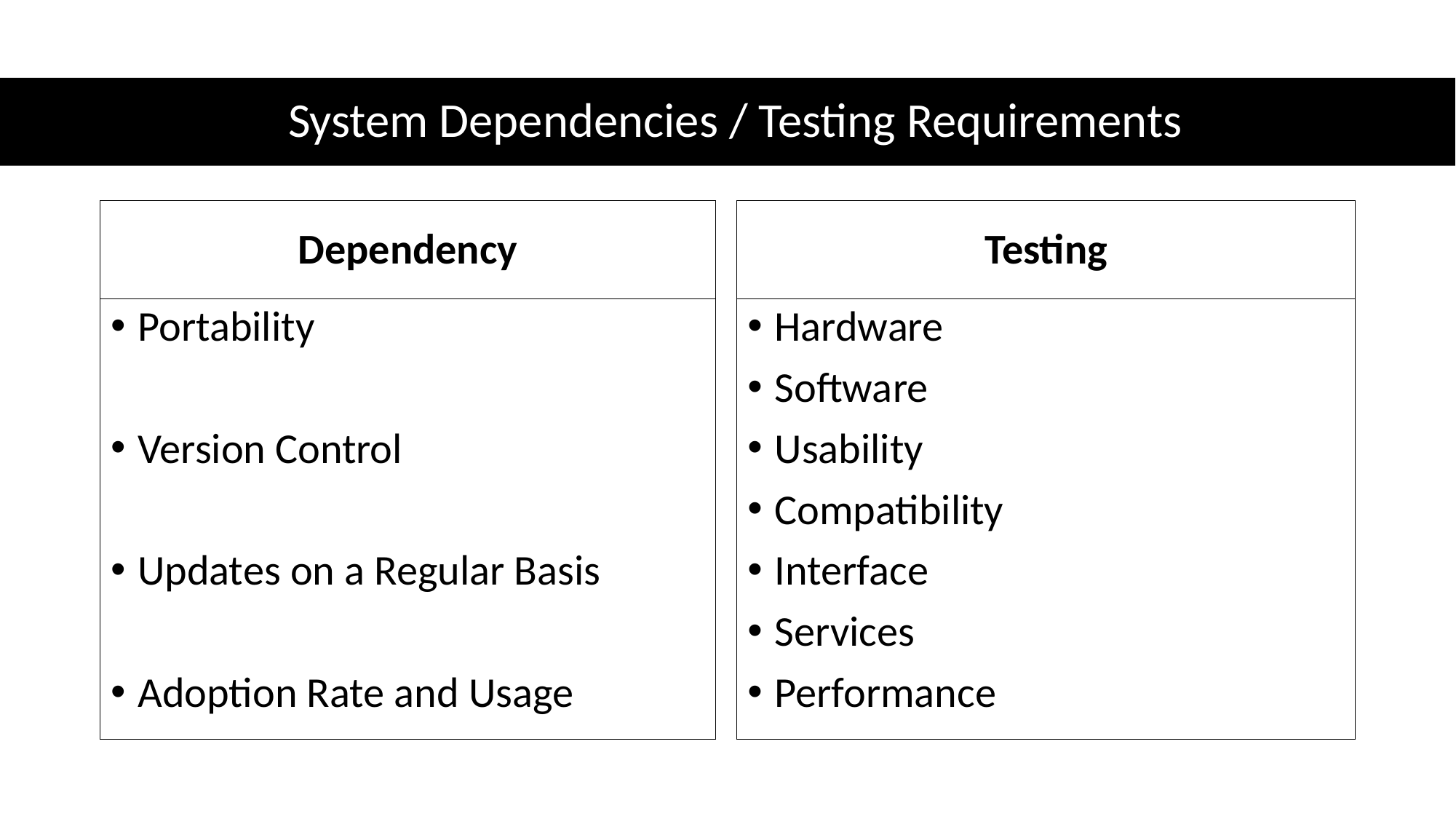

# System Dependencies / Testing Requirements

Dependency
Testing
Portability

Version Control

Updates on a Regular Basis

Adoption Rate and Usage
Hardware
Software
Usability
Compatibility
Interface
Services
Performance